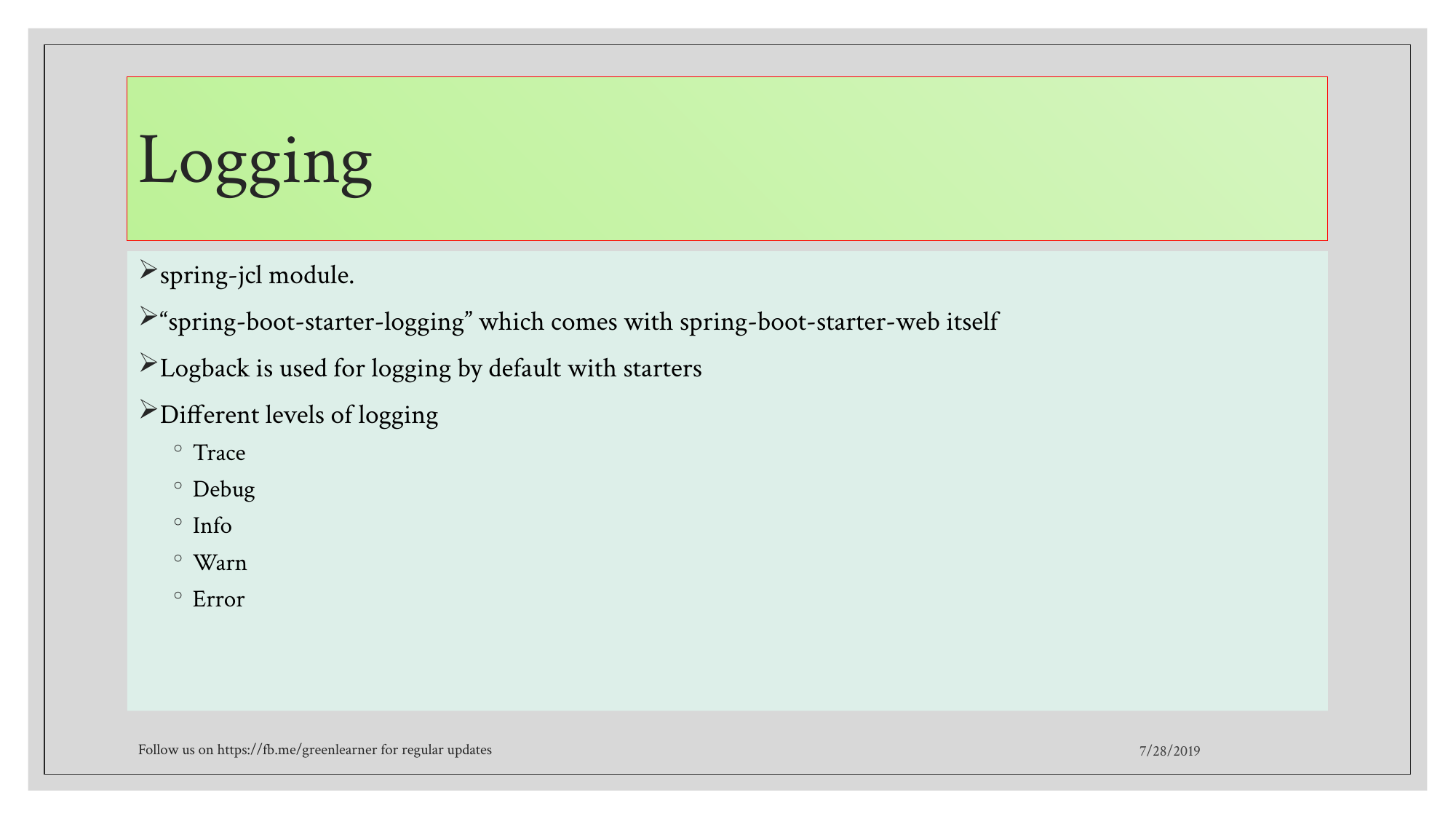

# Logging
spring-jcl module.
“spring-boot-starter-logging” which comes with spring-boot-starter-web itself
Logback is used for logging by default with starters
Different levels of logging
Trace
Debug
Info
Warn
Error

Follow us on https://fb.me/greenlearner for regular updates
7/28/2019